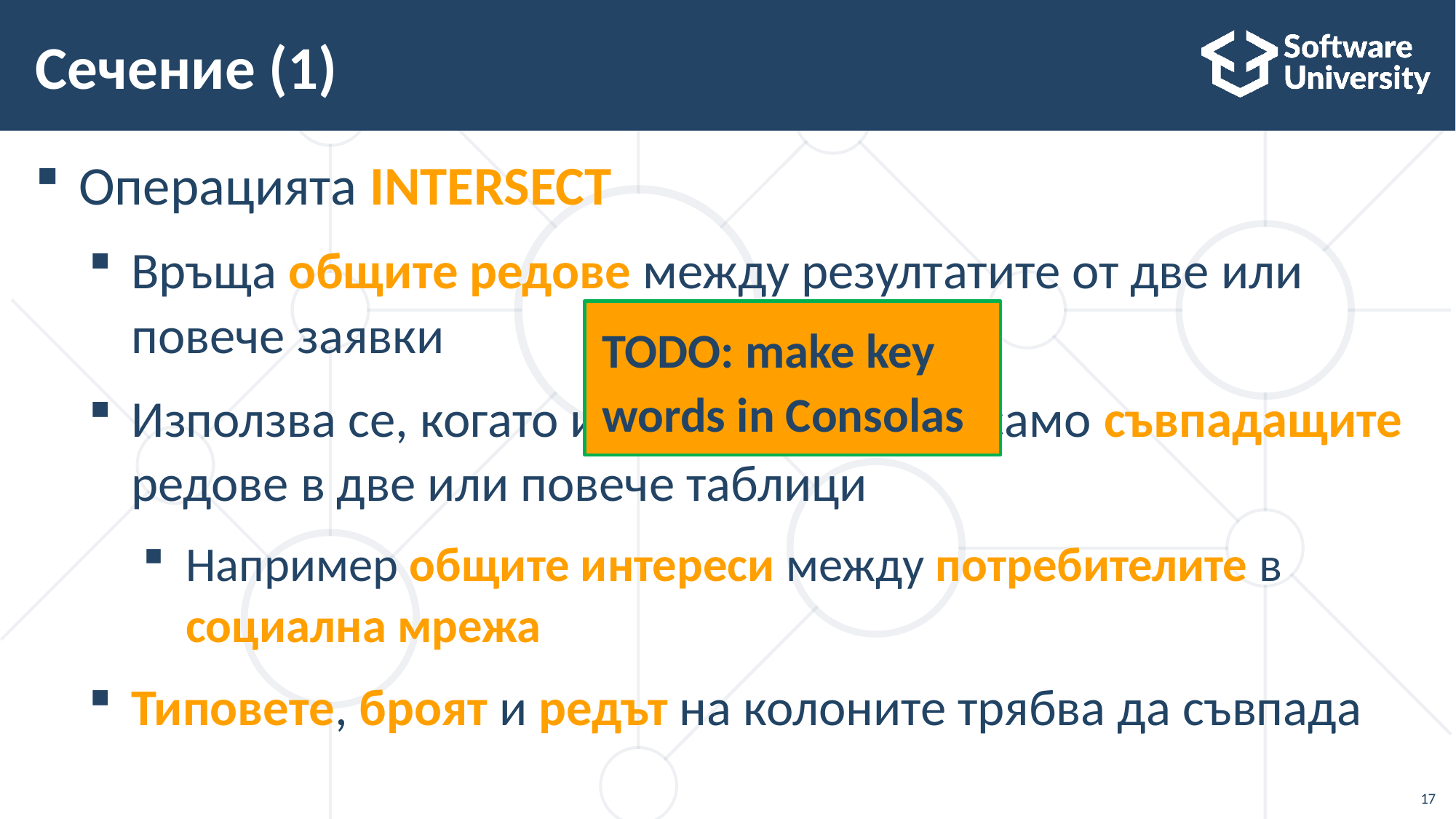

# Сечение (1)
Операцията INTERSECT
Връща общите редове между резултатите от две или повече заявки
Използва се, когато искаме да вземем само съвпадащите редове в две или повече таблици
Например общите интереси между потребителите в социална мрежа
Типовете, броят и редът на колоните трябва да съвпада
TODO: make key words in Consolas
17